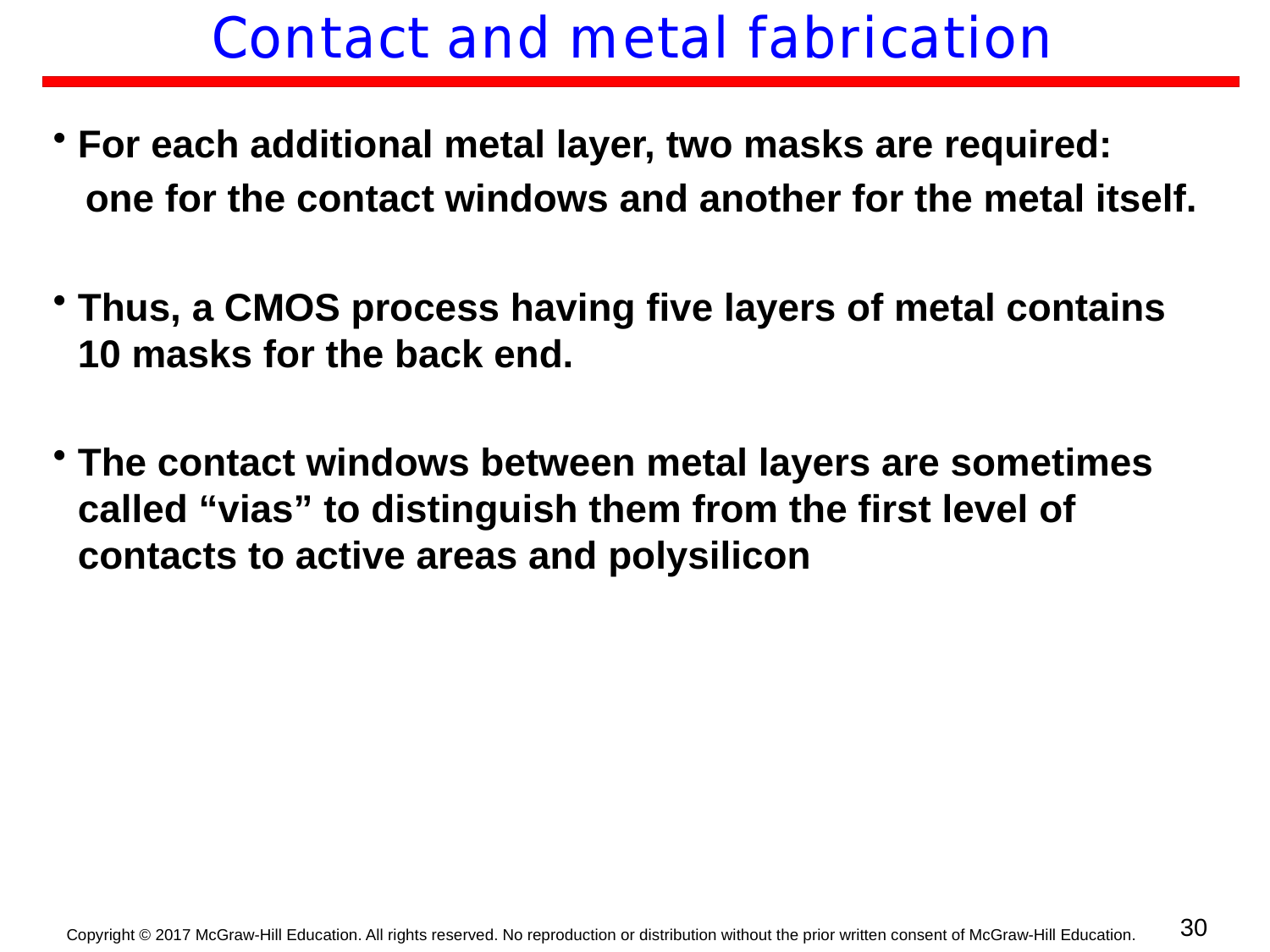

# Contact and metal fabrication
For each additional metal layer, two masks are required:
   one for the contact windows and another for the metal itself.

Thus, a CMOS process having five layers of metal contains 10 masks for the back end.

The contact windows between metal layers are sometimes called “vias” to distinguish them from the first level of contacts to active areas and polysilicon
30